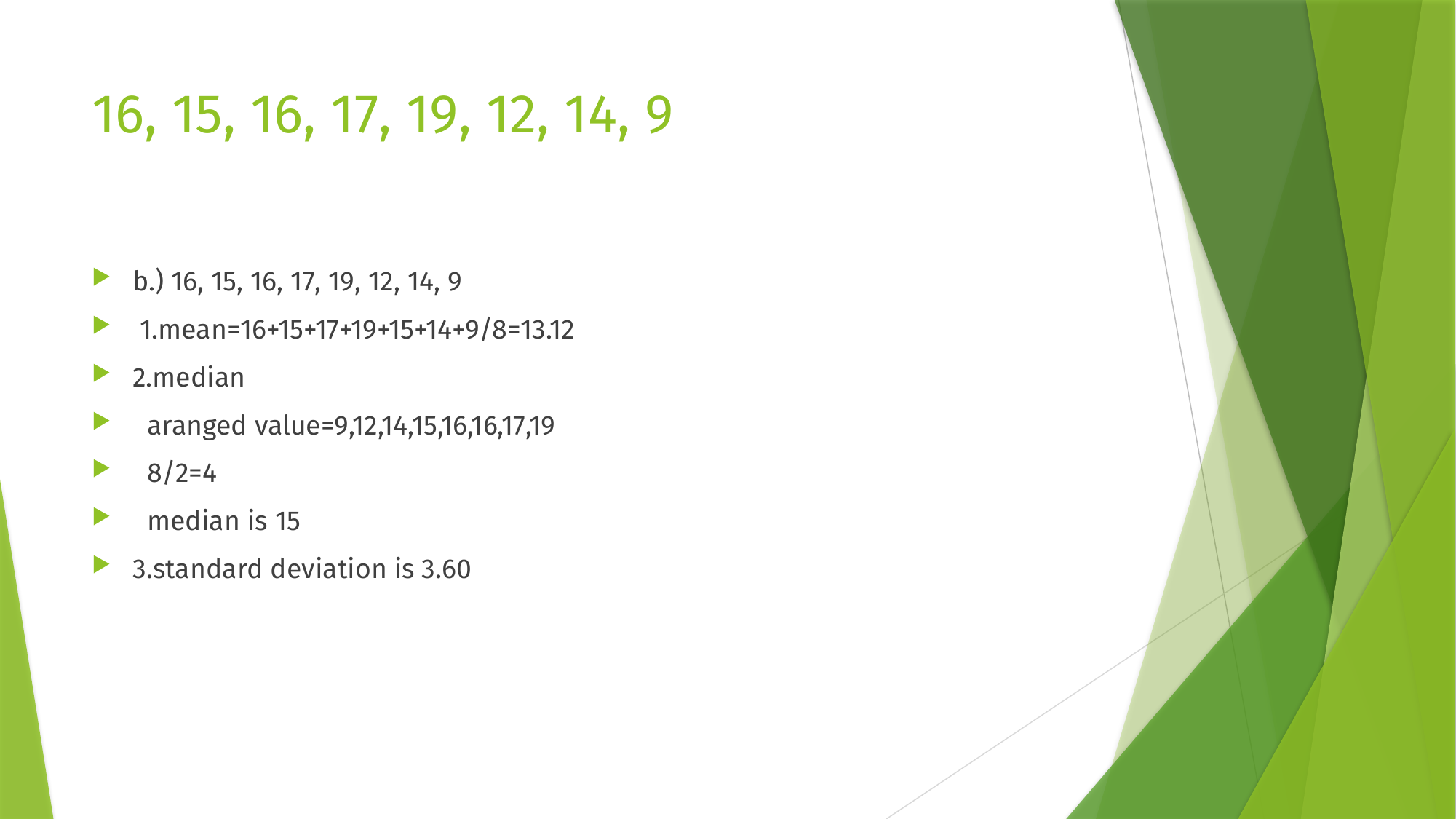

# 16, 15, 16, 17, 19, 12, 14, 9
b.) 16, 15, 16, 17, 19, 12, 14, 9
 1.mean=16+15+17+19+15+14+9/8=13.12
2.median
  aranged value=9,12,14,15,16,16,17,19
  8/2=4
  median is 15
3.standard deviation is 3.60